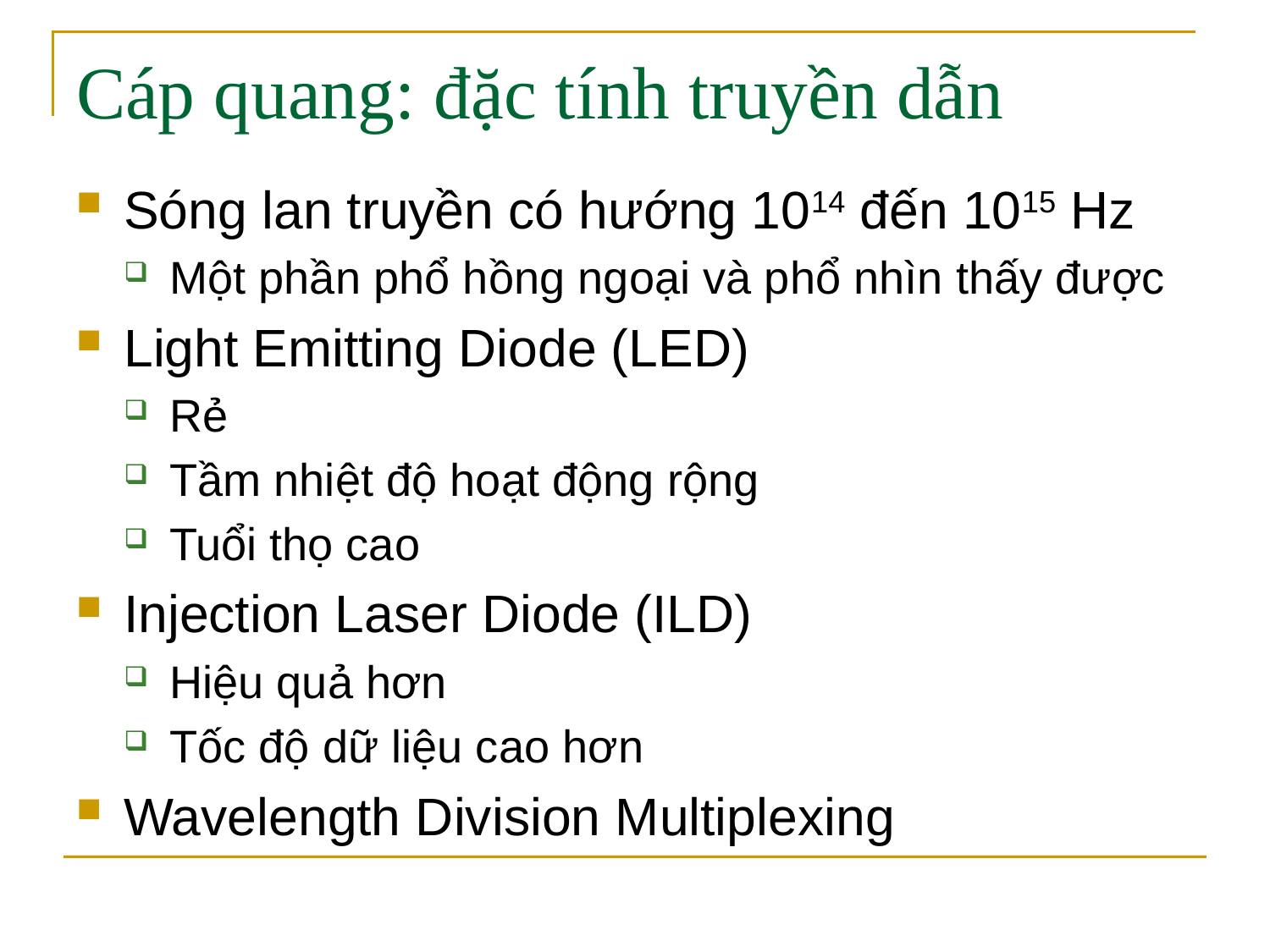

# Cáp quang: đặc tính truyền dẫn
Sóng lan truyền có hướng 1014 đến 1015 Hz
Một phần phổ hồng ngoại và phổ nhìn thấy được
Light Emitting Diode (LED)
Rẻ
Tầm nhiệt độ hoạt động rộng
Tuổi thọ cao
Injection Laser Diode (ILD)
Hiệu quả hơn
Tốc độ dữ liệu cao hơn
Wavelength Division Multiplexing